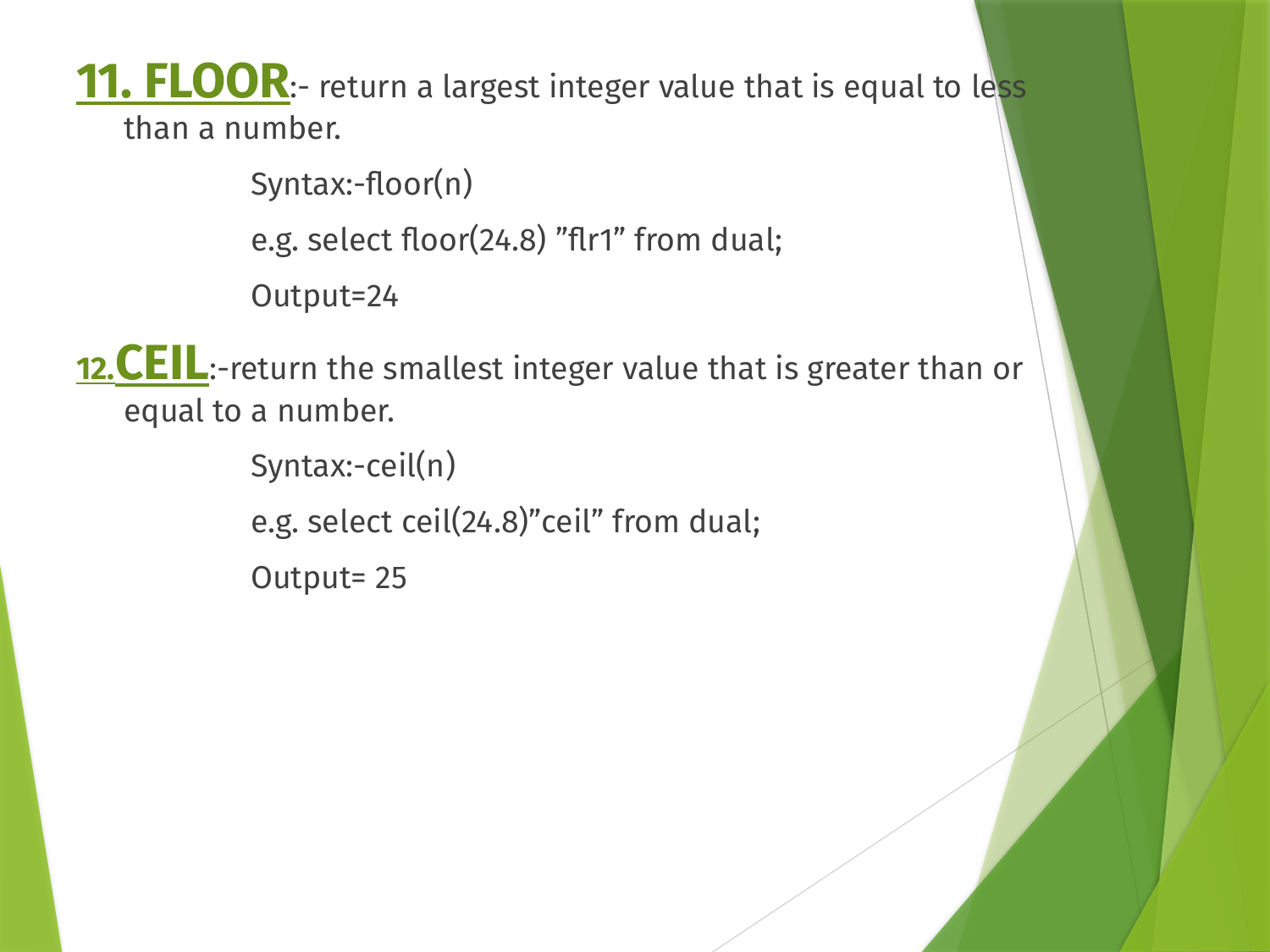

11. FLOOR:- return a largest integer value that is equal to less than a number.
		Syntax:-floor(n)
		e.g. select floor(24.8) ”flr1” from dual;
		Output=24
12.CEIL:-return the smallest integer value that is greater than or equal to a number.
		Syntax:-ceil(n)
		e.g. select ceil(24.8)”ceil” from dual;
		Output= 25